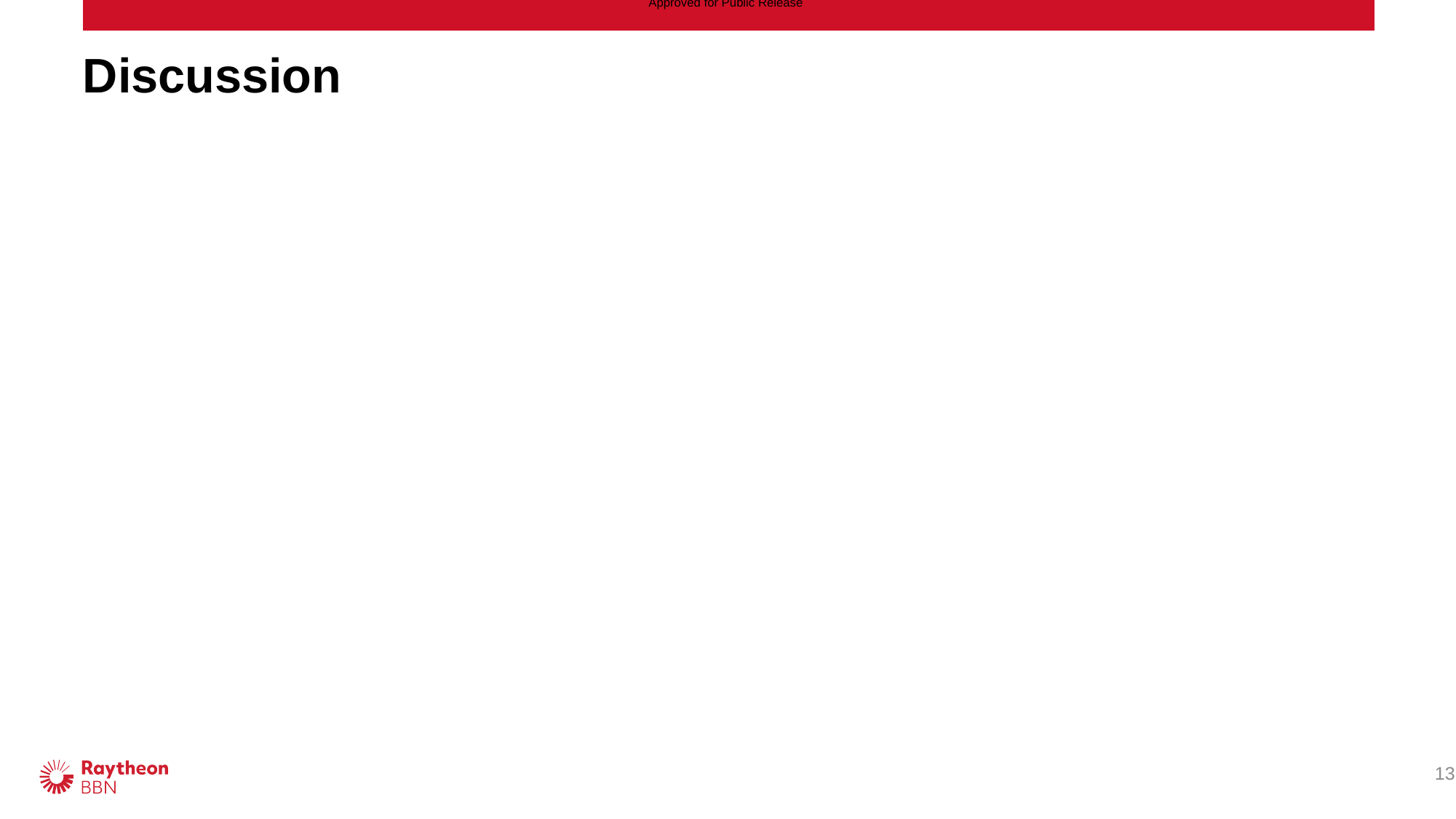

Approved for Public Release

# Discussion
13